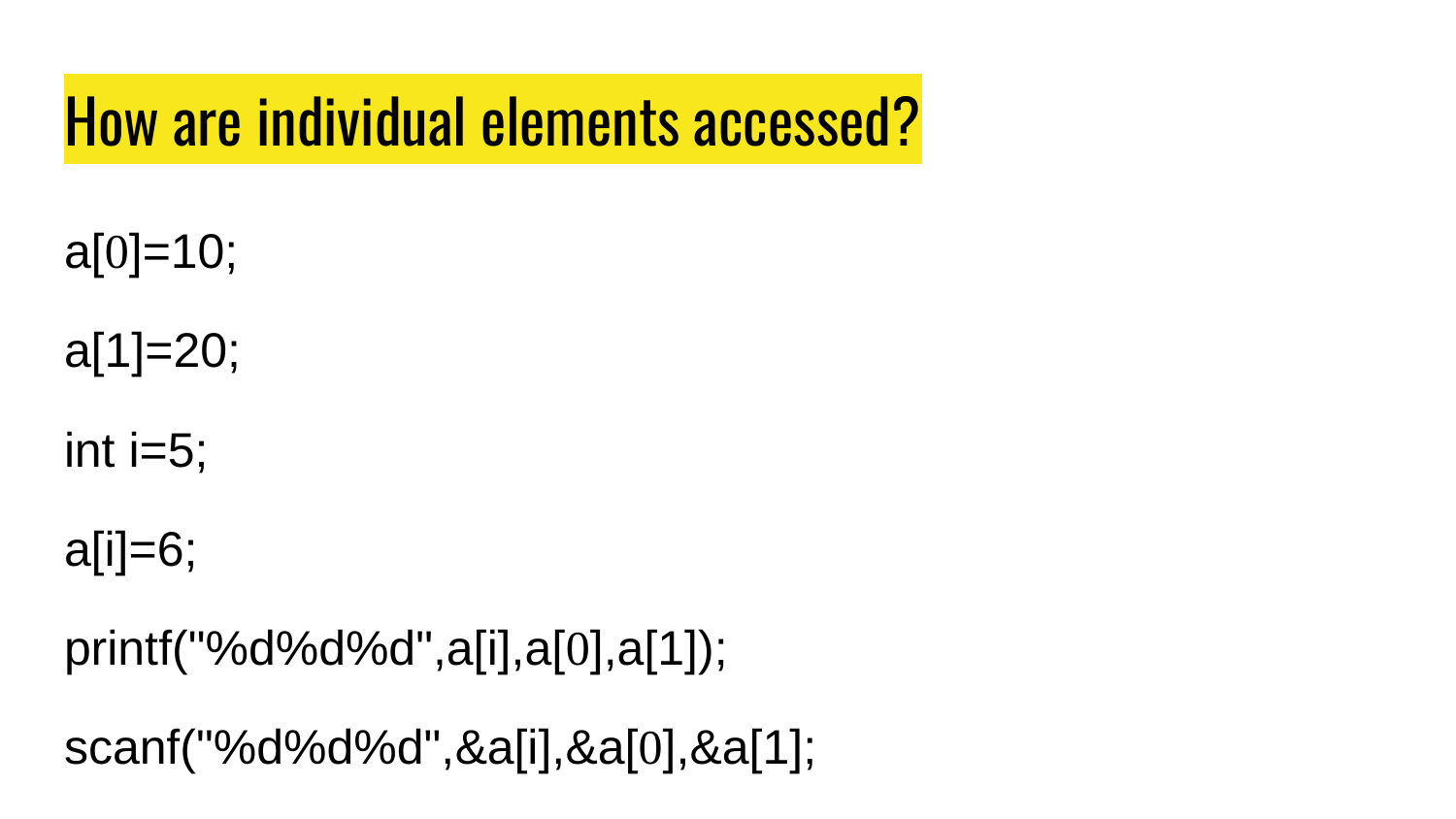

# How are individual elements accessed?
a[0]=10;
a[1]=20;
int i=5;
a[i]=6;
printf("%d%d%d",a[i],a[0],a[1]);
scanf("%d%d%d",&a[i],&a[0],&a[1];